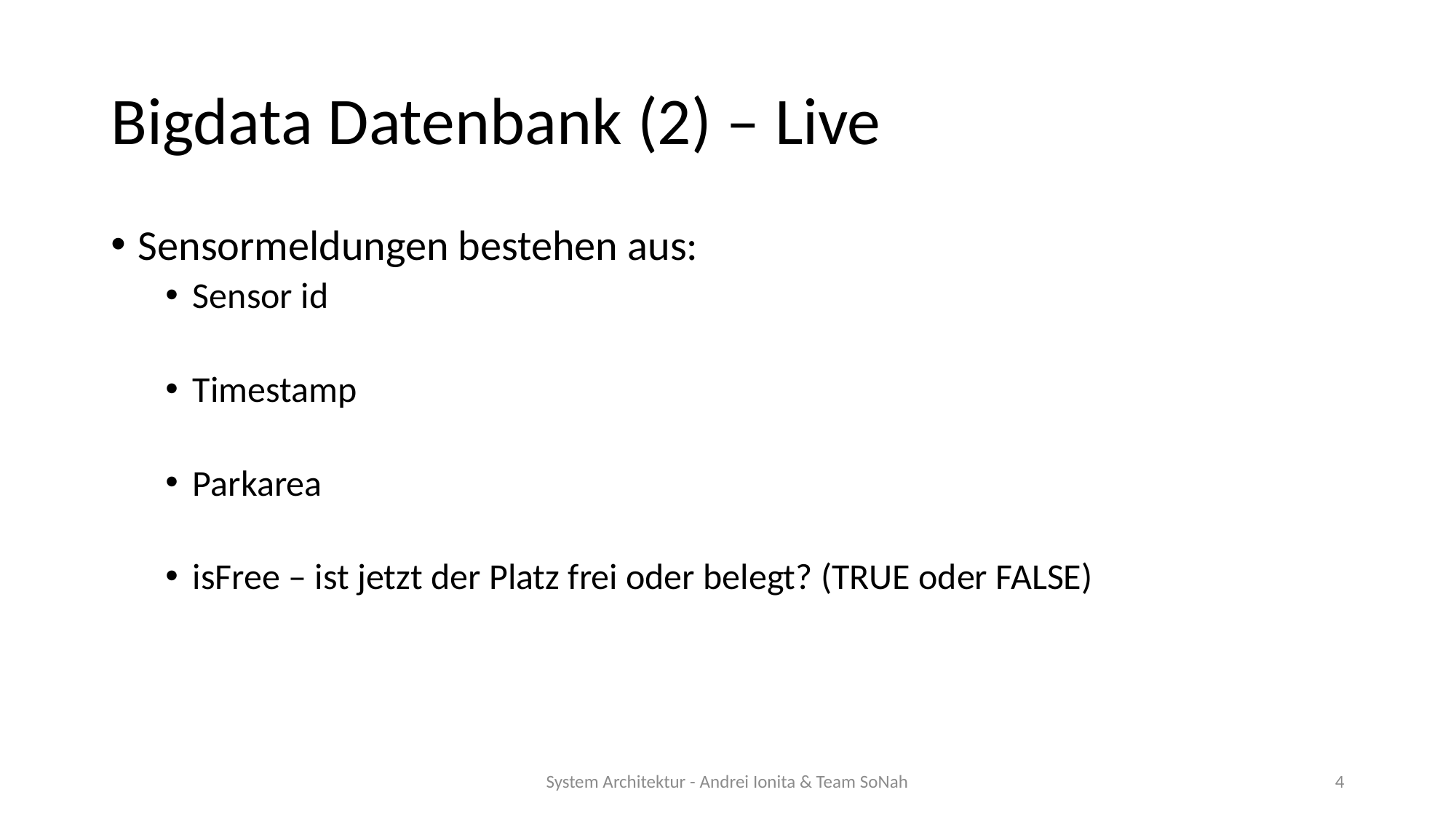

# Bigdata Datenbank (2) – Live
Sensormeldungen bestehen aus:
Sensor id

Timestamp

Parkarea

isFree – ist jetzt der Platz frei oder belegt? (TRUE oder FALSE)

System Architektur - Andrei Ionita & Team SoNah
4